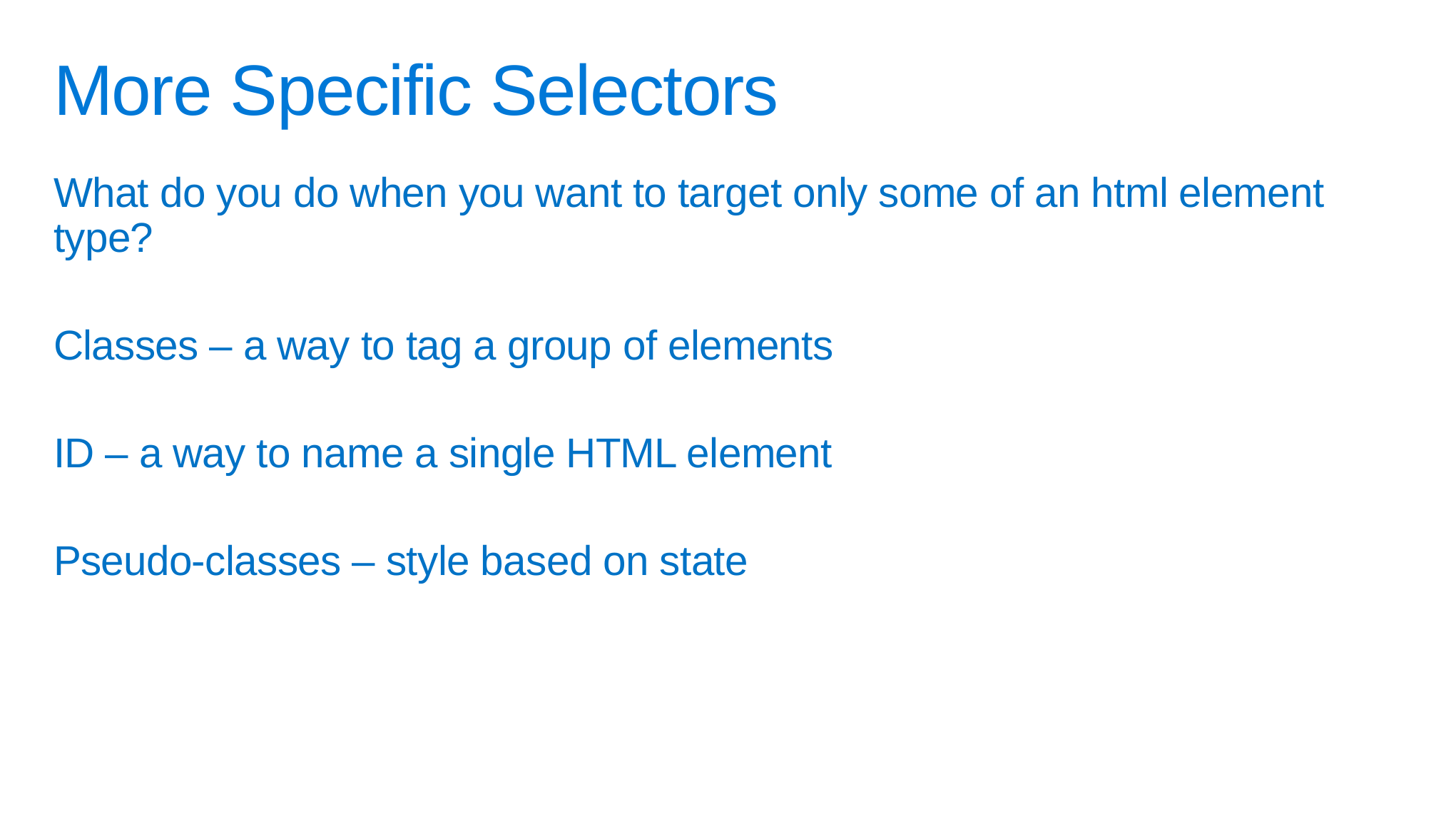

# More Specific Selectors
What do you do when you want to target only some of an html element type?

Classes – a way to tag a group of elements

ID – a way to name a single HTML element

Pseudo-classes – style based on state